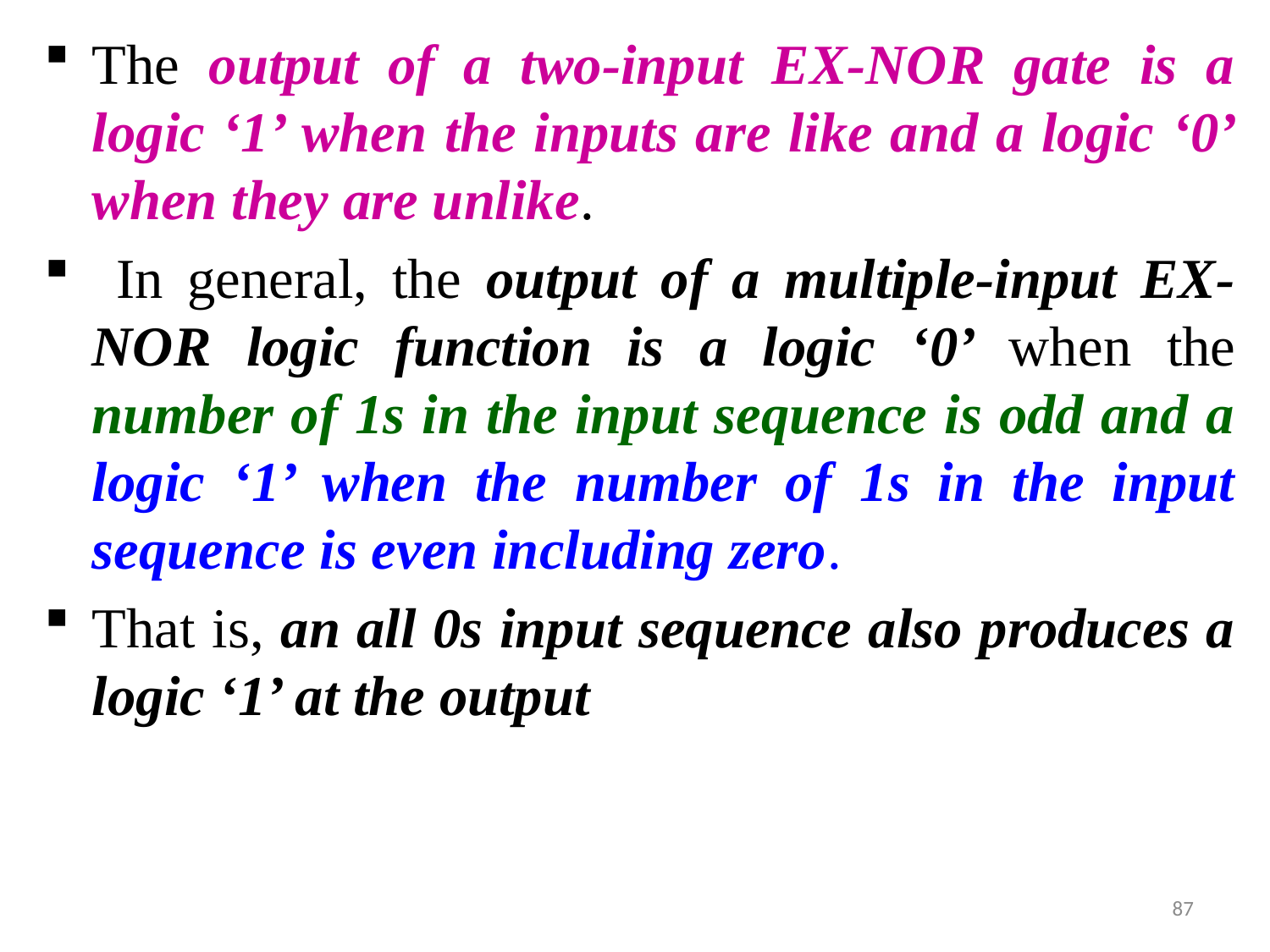

The output of a two-input EX-NOR gate is a logic ‘1’ when the inputs are like and a logic ‘0’ when they are unlike.
 In general, the output of a multiple-input EX-NOR logic function is a logic ‘0’ when the number of 1s in the input sequence is odd and a logic ‘1’ when the number of 1s in the input sequence is even including zero.
That is, an all 0s input sequence also produces a logic ‘1’ at the output
87